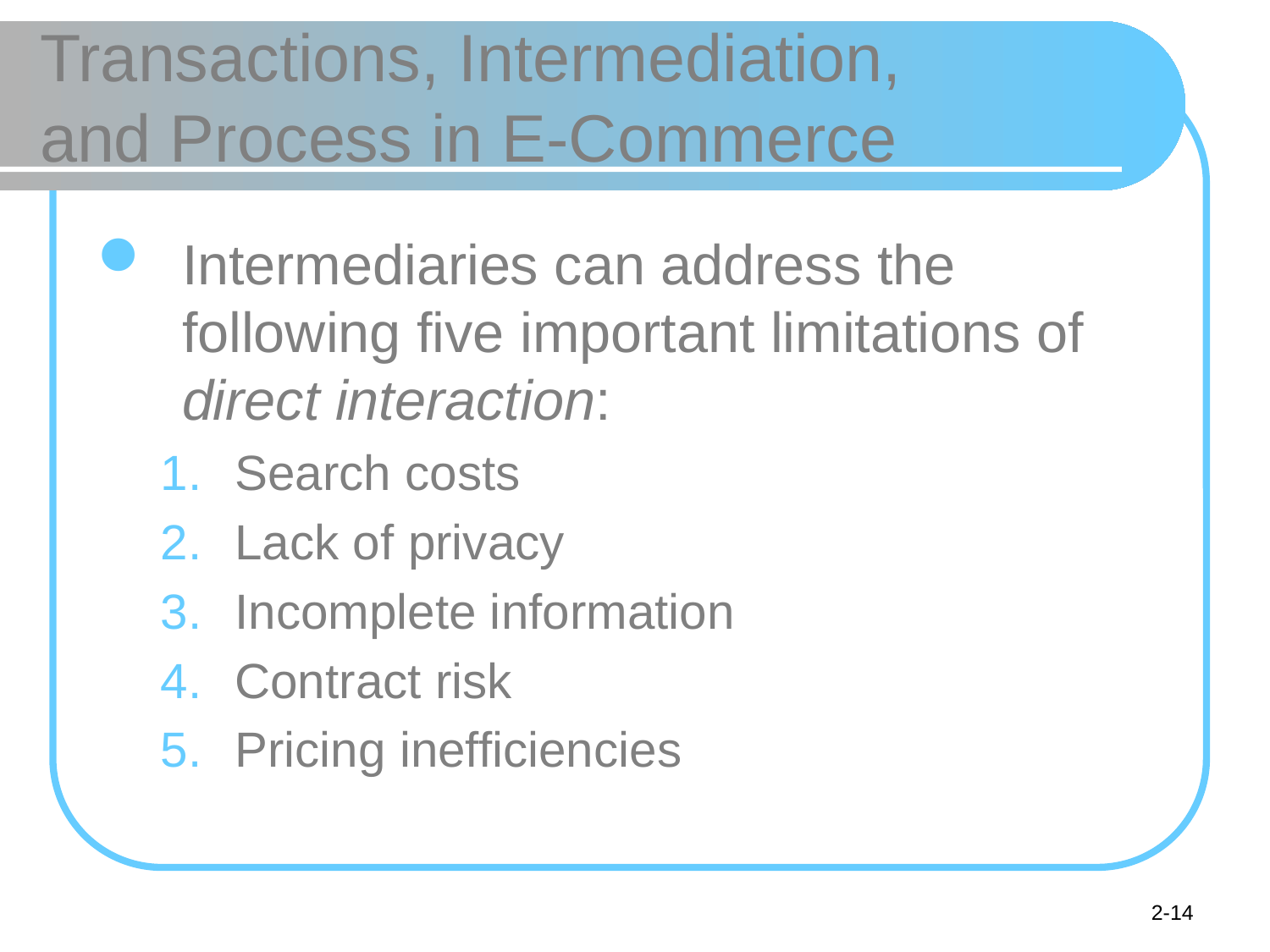

# Transactions, Intermediation, and Process in E-Commerce
Intermediaries can address the following five important limitations of direct interaction:
Search costs
Lack of privacy
Incomplete information
Contract risk
Pricing inefficiencies
2-14